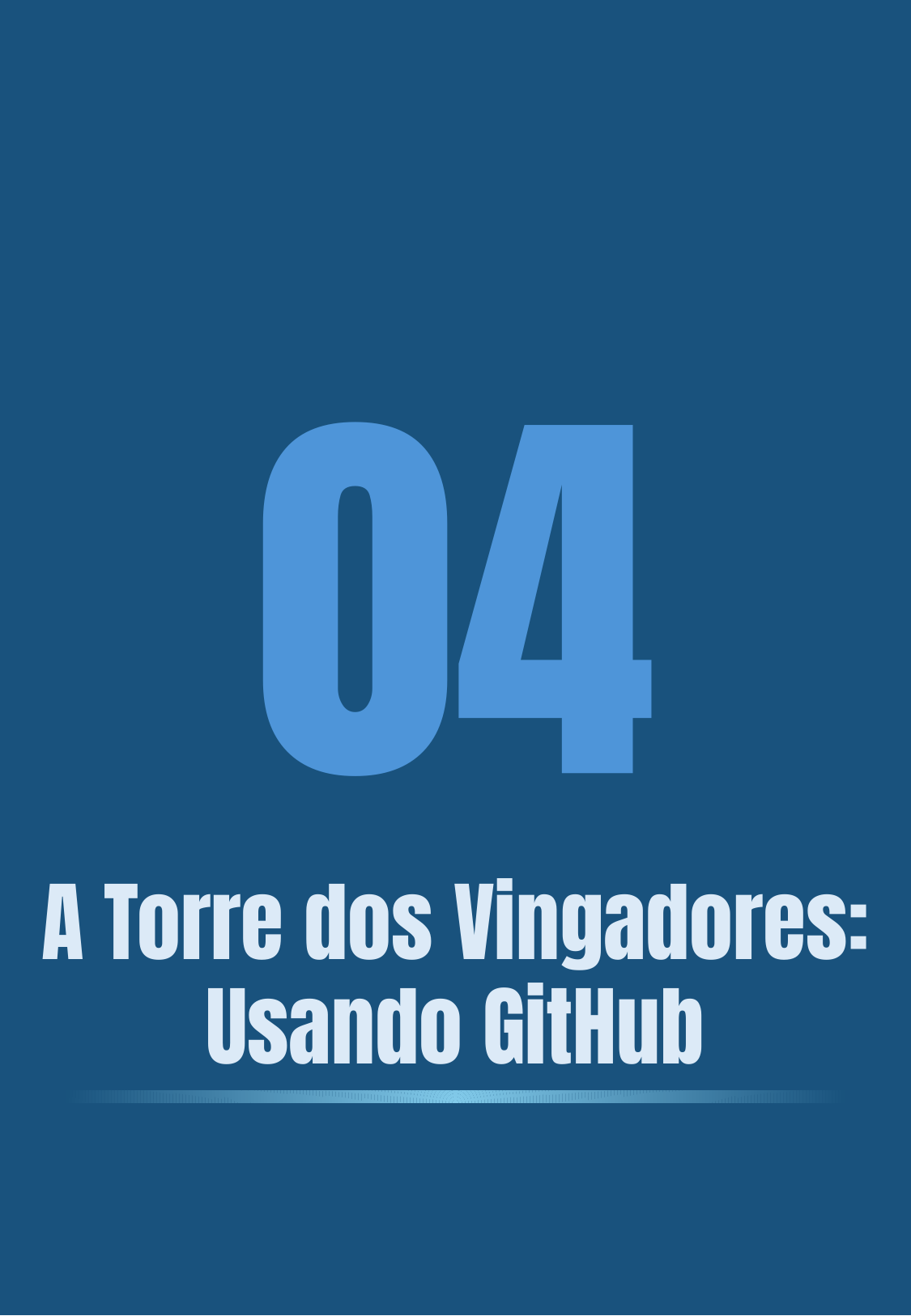

04
A Torre dos Vingadores: Usando GitHub

VERSIONANDO NO ARANHAVERSO - CARLOS CAVALHEIRO